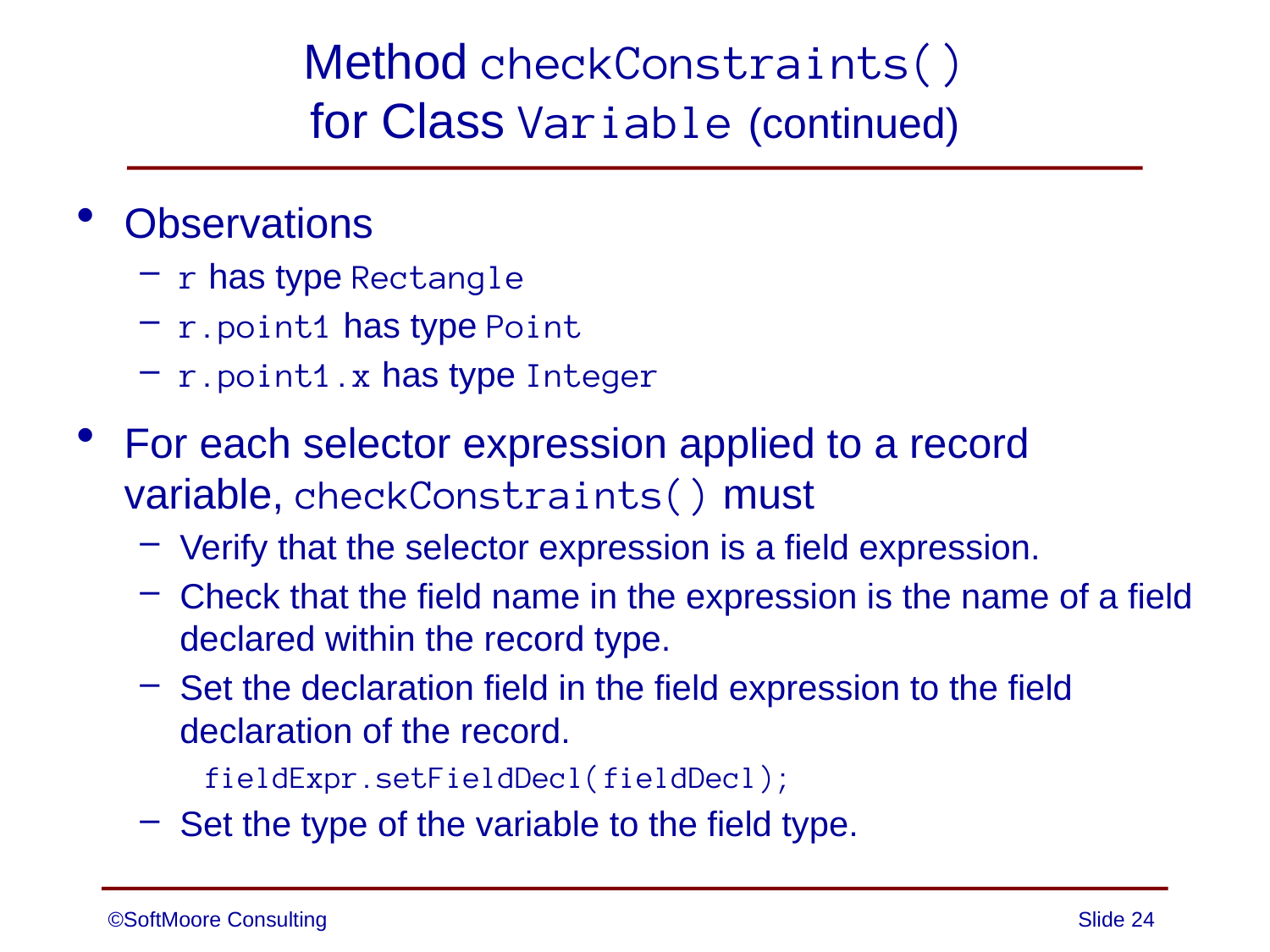

# Method checkConstraints() for Class Variable (continued)
Observations
r has type Rectangle
r.point1 has type Point
r.point1.x has type Integer
For each selector expression applied to a record variable, checkConstraints() must
Verify that the selector expression is a field expression.
Check that the field name in the expression is the name of a field declared within the record type.
Set the declaration field in the field expression to the field declaration of the record.
fieldExpr.setFieldDecl(fieldDecl);
Set the type of the variable to the field type.
©SoftMoore Consulting
Slide 24